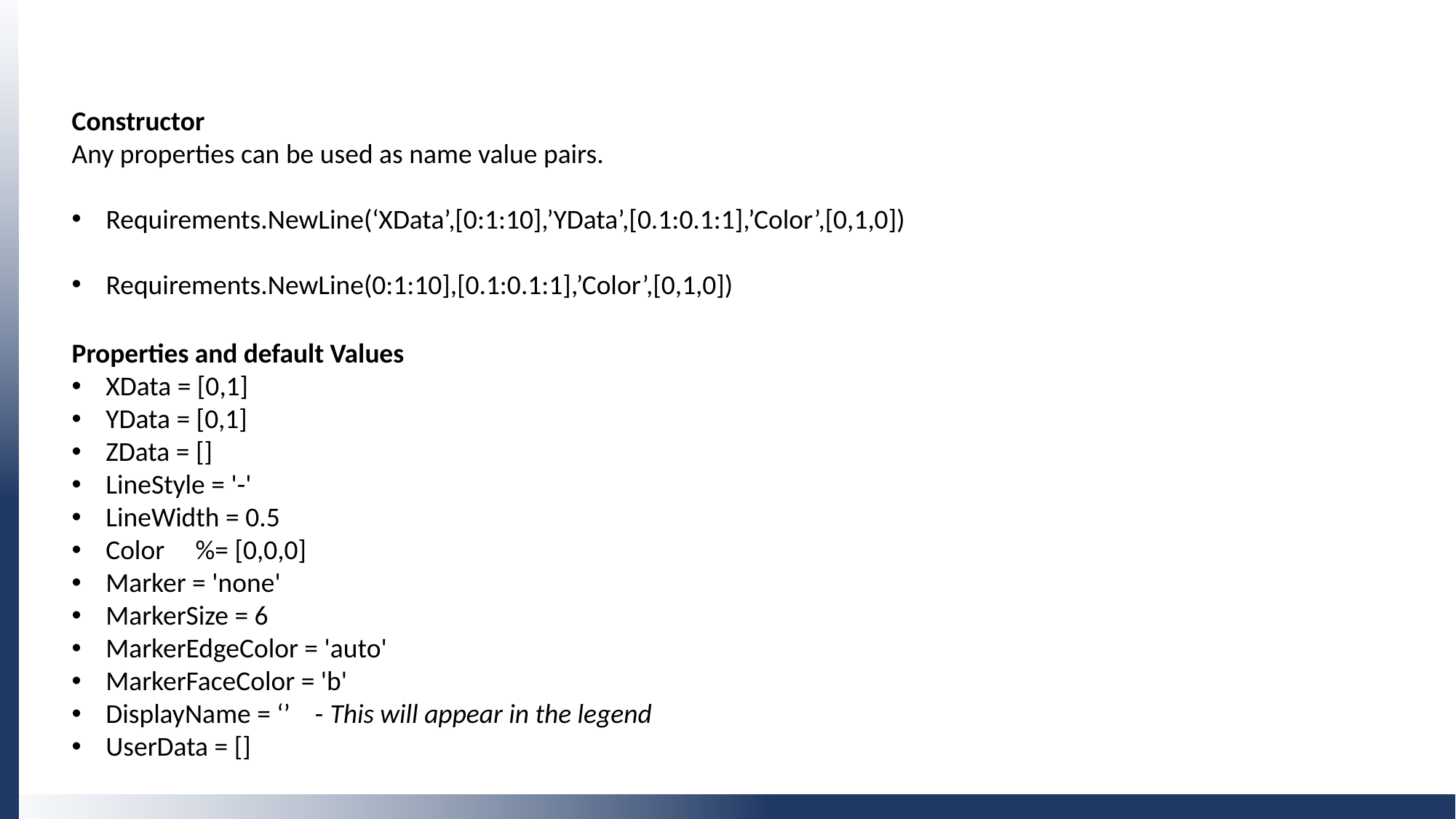

Requirements.NewLine
Constructor
Any properties can be used as name value pairs.

Requirements.NewLine(‘XData’,[0:1:10],’YData’,[0.1:0.1:1],’Color’,[0,1,0])

Requirements.NewLine(0:1:10],[0.1:0.1:1],’Color’,[0,1,0])
Properties and default Values
XData = [0,1]
YData = [0,1]
ZData = []
LineStyle = '-'
LineWidth = 0.5
Color     %= [0,0,0]
Marker = 'none'
MarkerSize = 6
MarkerEdgeColor = 'auto'
MarkerFaceColor = 'b'
DisplayName = ‘’    - This will appear in the legend
UserData = []